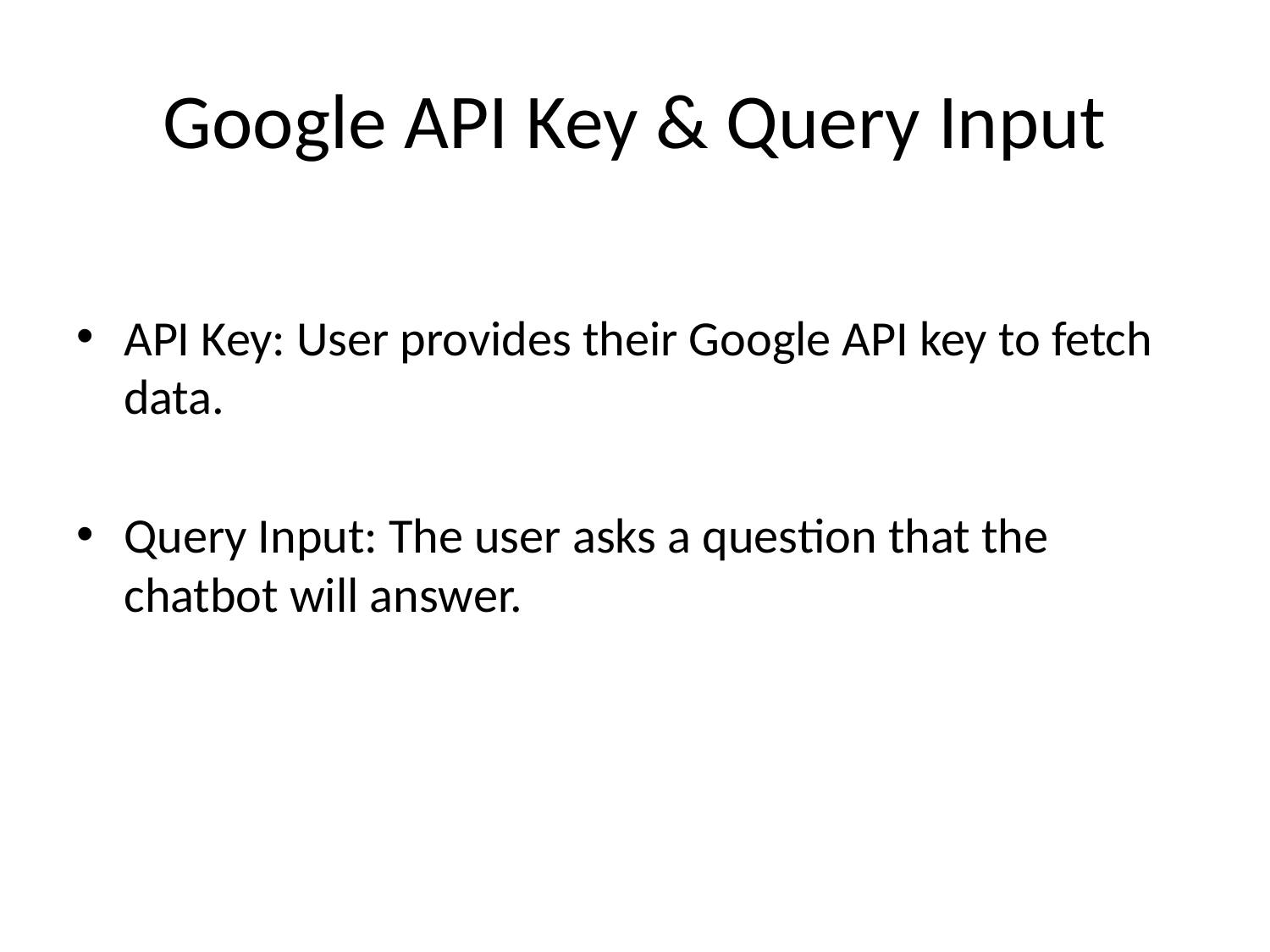

# Google API Key & Query Input

API Key: User provides their Google API key to fetch data.

Query Input: The user asks a question that the chatbot will answer.